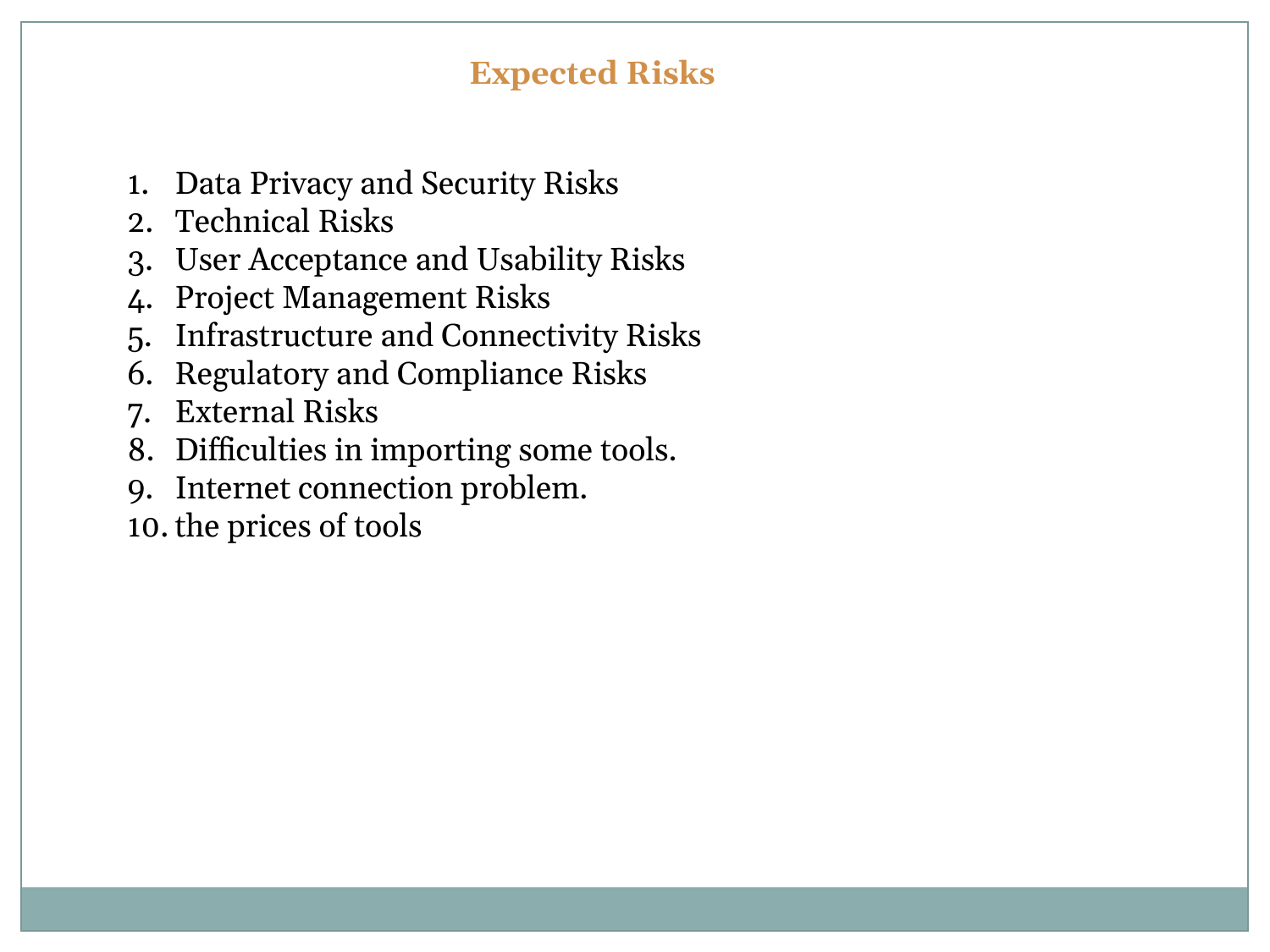

Expected Risks
Data Privacy and Security Risks
Technical Risks
User Acceptance and Usability Risks
Project Management Risks
Infrastructure and Connectivity Risks
Regulatory and Compliance Risks
External Risks
Difficulties in importing some tools.
Internet connection problem.
the prices of tools